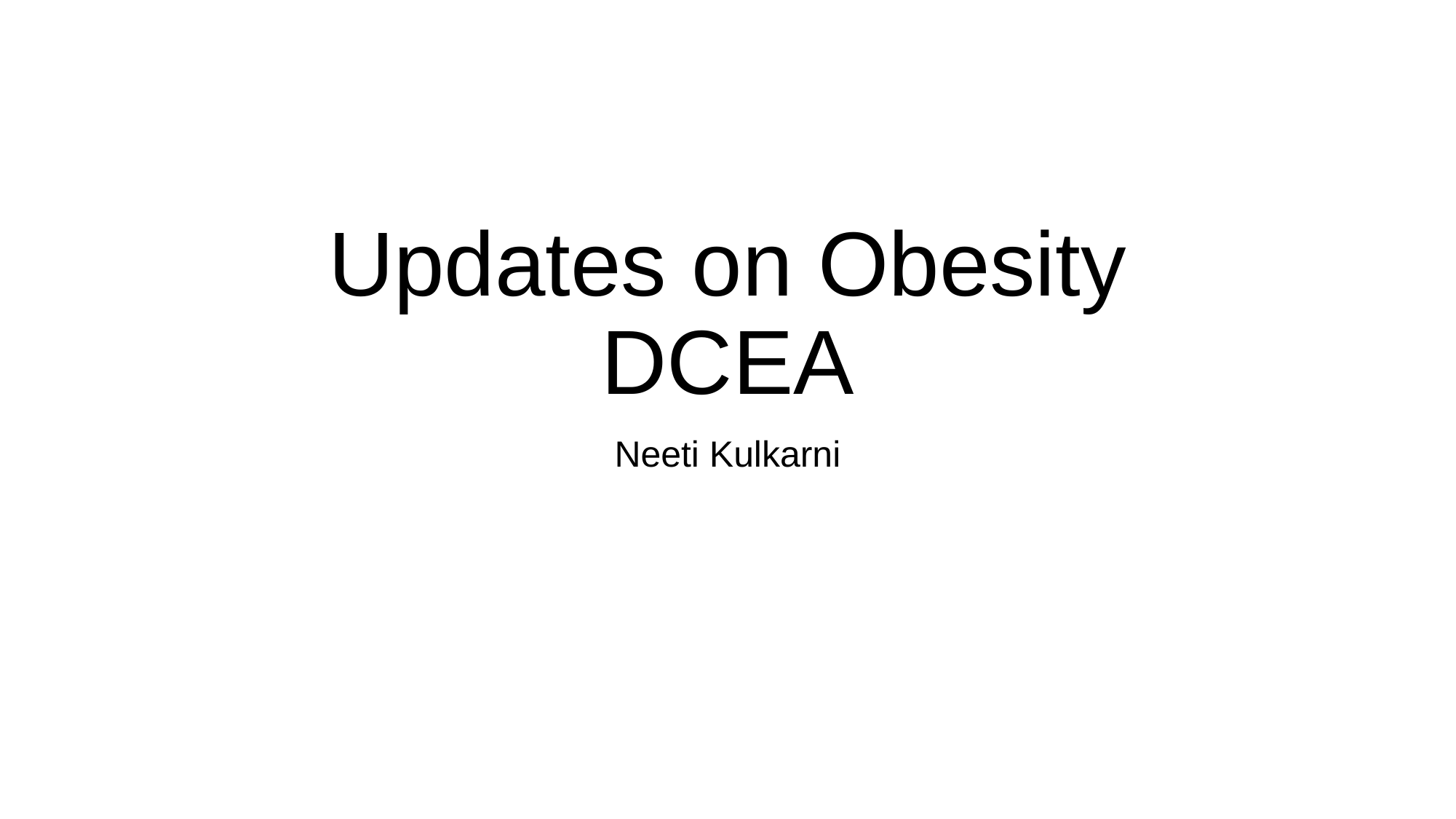

# Updates on Obesity DCEA
Neeti Kulkarni